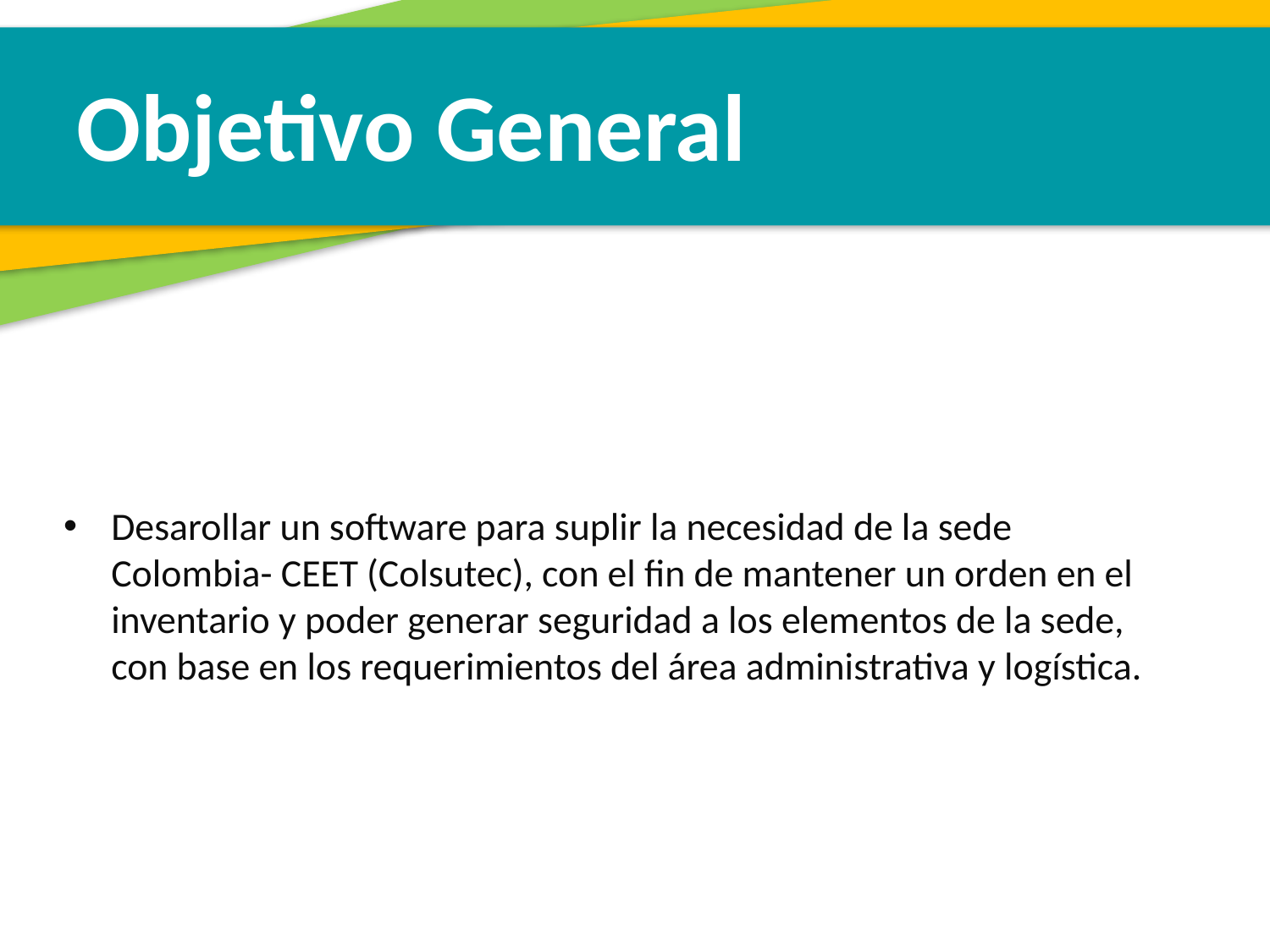

Objetivo General
Desarollar un software para suplir la necesidad de la sede Colombia- CEET (Colsutec), con el fin de mantener un orden en el inventario y poder generar seguridad a los elementos de la sede, con base en los requerimientos del área administrativa y logística.